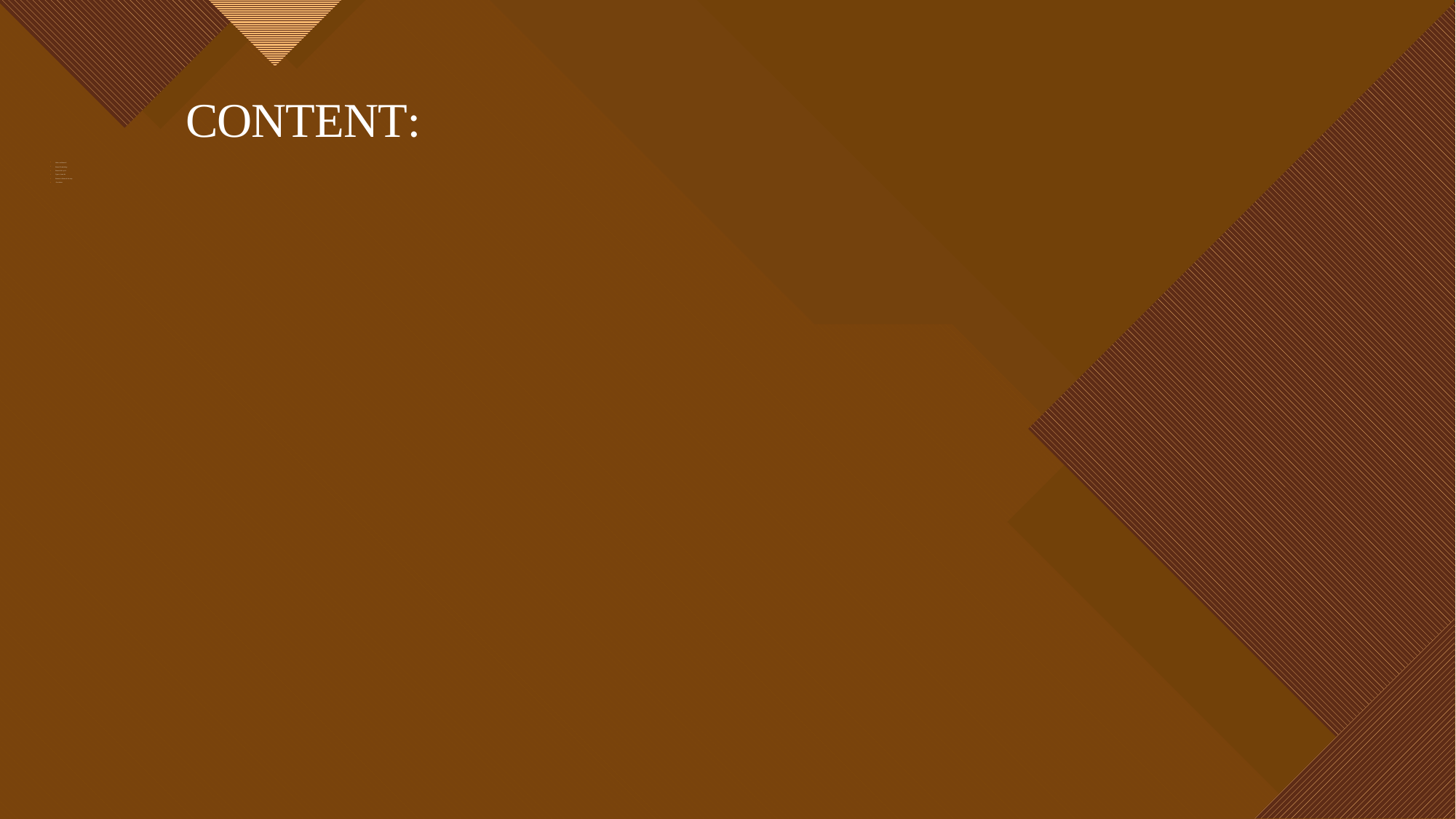

# CONTENT:

What are Botnets?

Botnet Terminology

Botnet Life-cycle

Types of attacks

Botnets in Network Security

 Conclusion

2